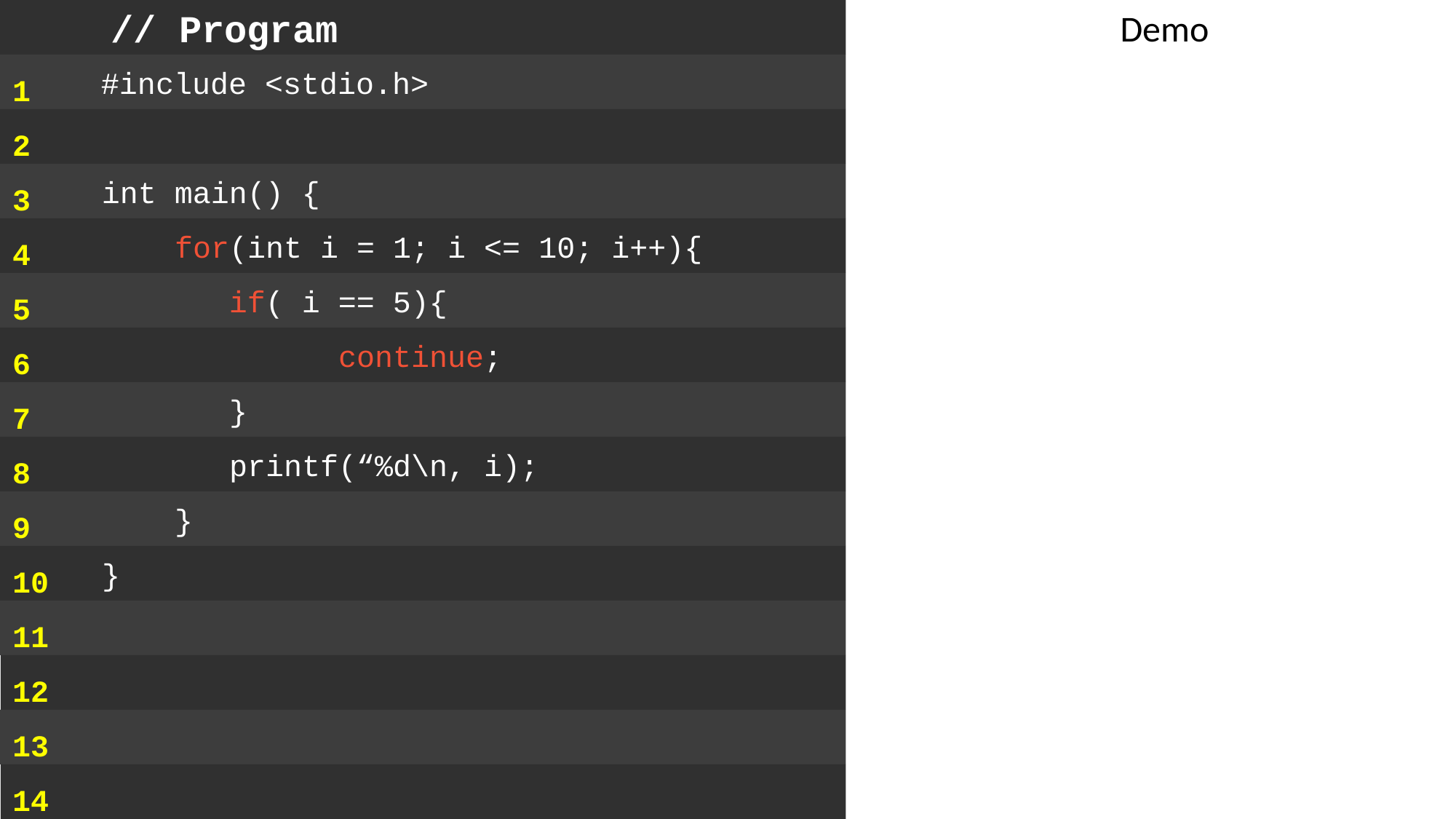

// Program

Demo
1
2
3
4
5
6
7
8
9
10
11
12
13
14
     #include <stdio.h>

     int main() {
     	   for(int i = 1; i <= 10; i++){
         	if( i == 5){
         		continue;
     		}
     		printf(“%d\n, i);
     	   }
     }